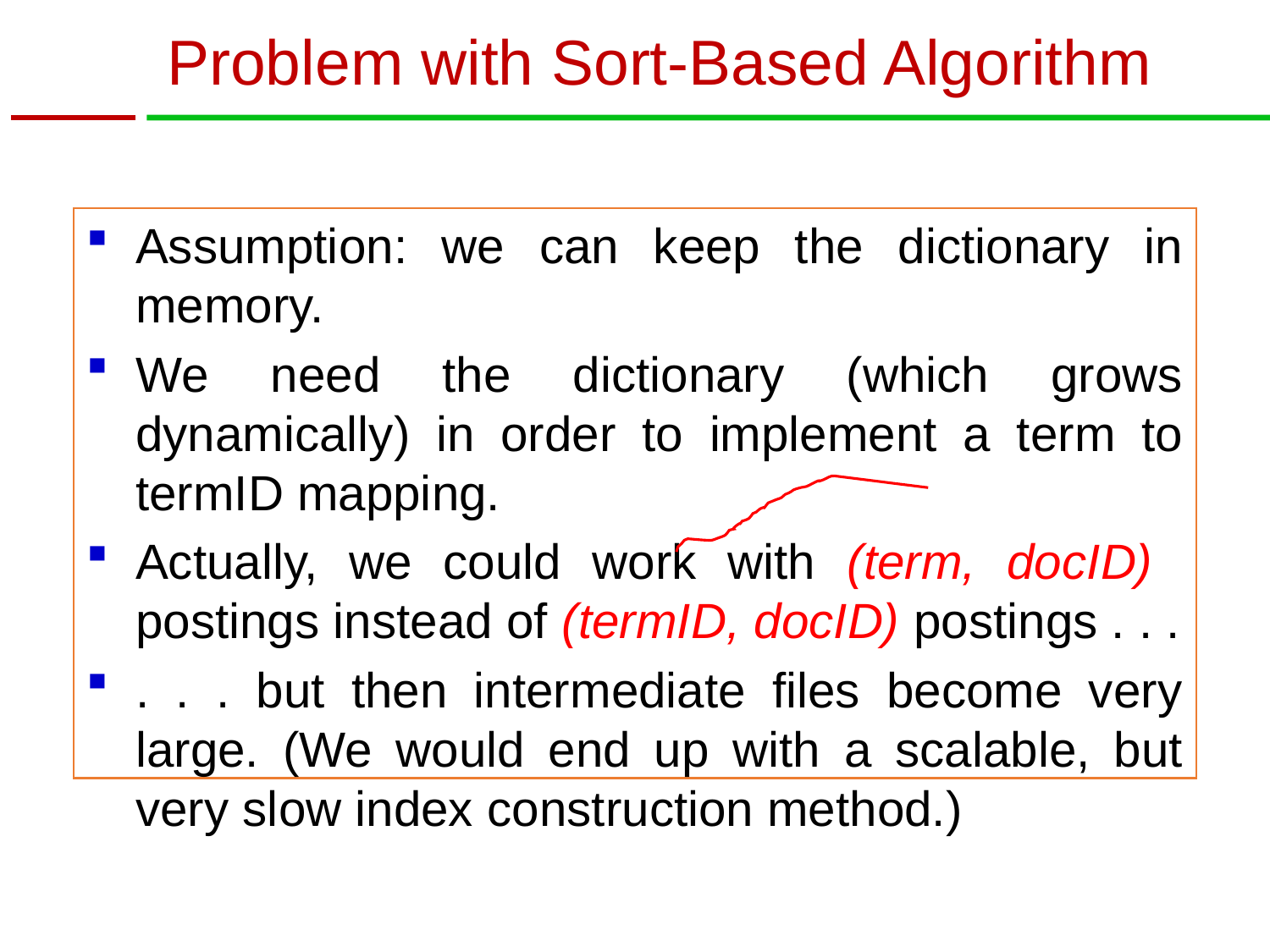

# Problem with Sort-Based Algorithm
Assumption: we can keep the dictionary in memory.
We need the dictionary (which grows dynamically) in order to implement a term to termID mapping.
Actually, we could work with (term, docID)  postings instead of (termID, docID) postings . . .
. . . but then intermediate files become very large. (We would end up with a scalable, but very slow index construction method.)